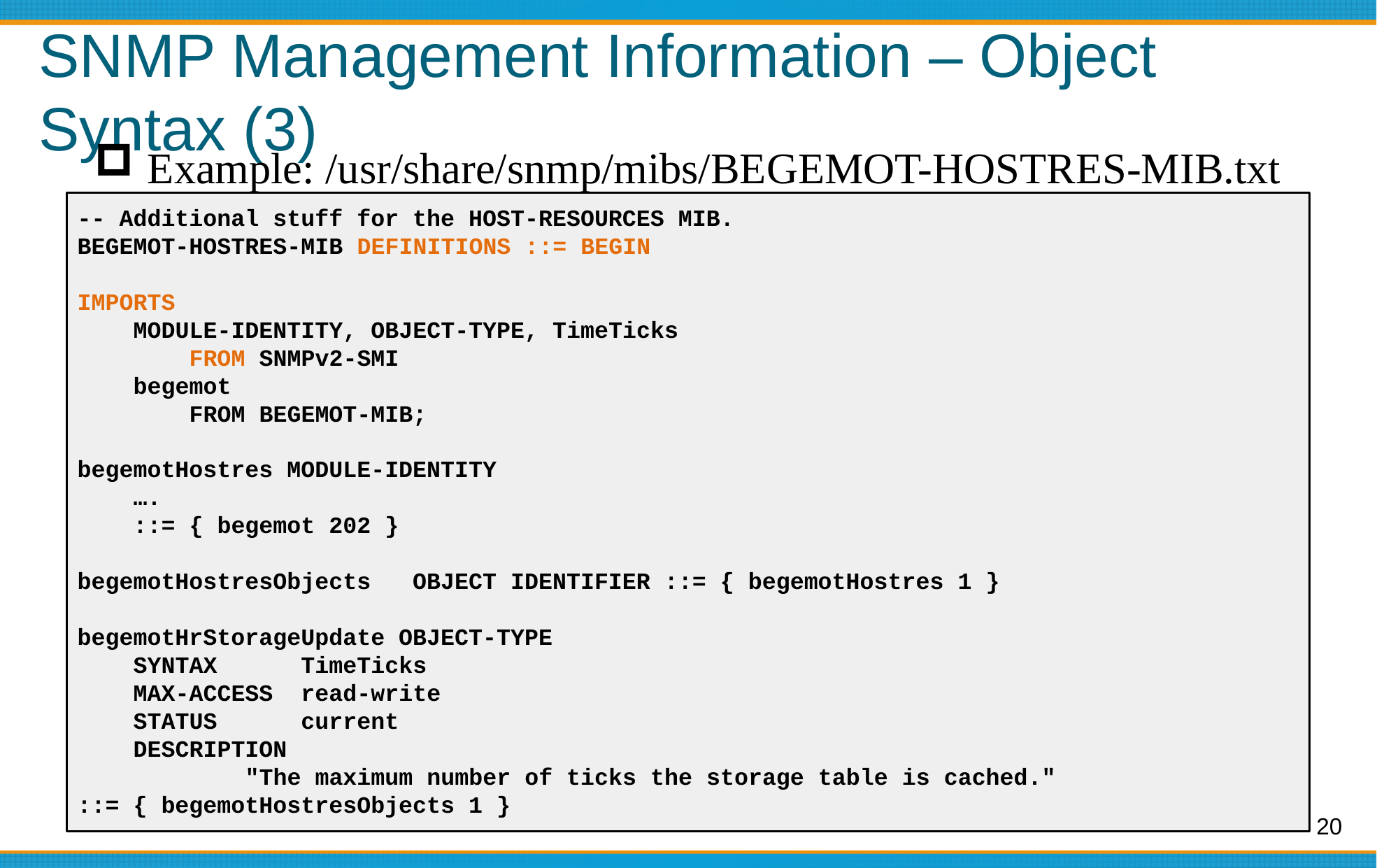

# SNMP Management Information – Object Syntax (3)
Example: /usr/share/snmp/mibs/BEGEMOT-HOSTRES-MIB.txt
-- Additional stuff for the HOST-RESOURCES MIB.
BEGEMOT-HOSTRES-MIB DEFINITIONS ::= BEGIN

IMPORTS
    MODULE-IDENTITY, OBJECT-TYPE, TimeTicks
        FROM SNMPv2-SMI
    begemot
        FROM BEGEMOT-MIB;

begemotHostres MODULE-IDENTITY
    ….
    ::= { begemot 202 }

begemotHostresObjects   OBJECT IDENTIFIER ::= { begemotHostres 1 }

begemotHrStorageUpdate OBJECT-TYPE
    SYNTAX      TimeTicks
    MAX-ACCESS  read-write
    STATUS      current
    DESCRIPTION
            "The maximum number of ticks the storage table is cached."
::= { begemotHostresObjects 1 }
20